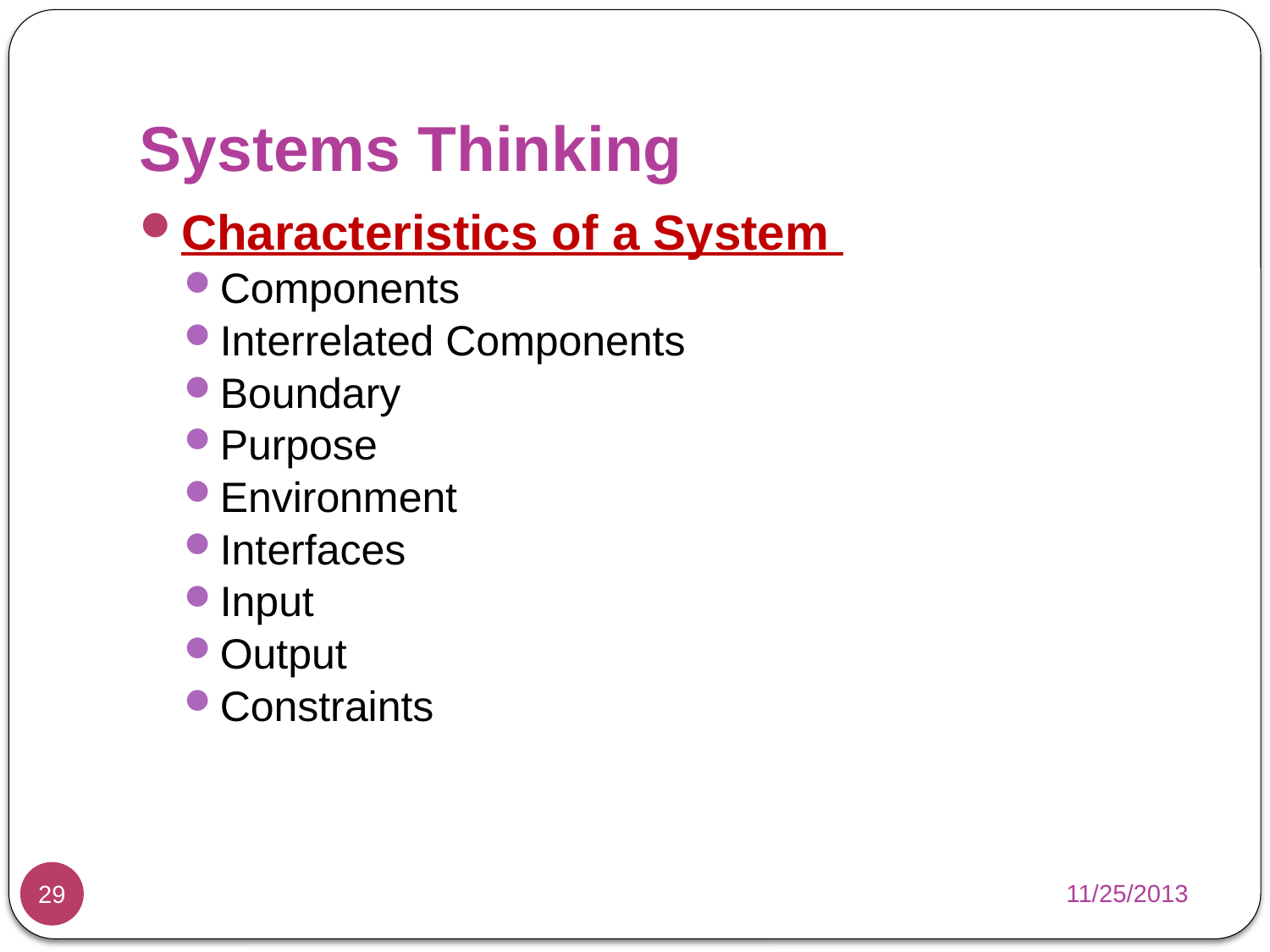

# Systems Thinking
Characteristics of a System
Components
Interrelated Components
Boundary
Purpose
Environment
Interfaces
Input
Output
Constraints

11/25/2013
29